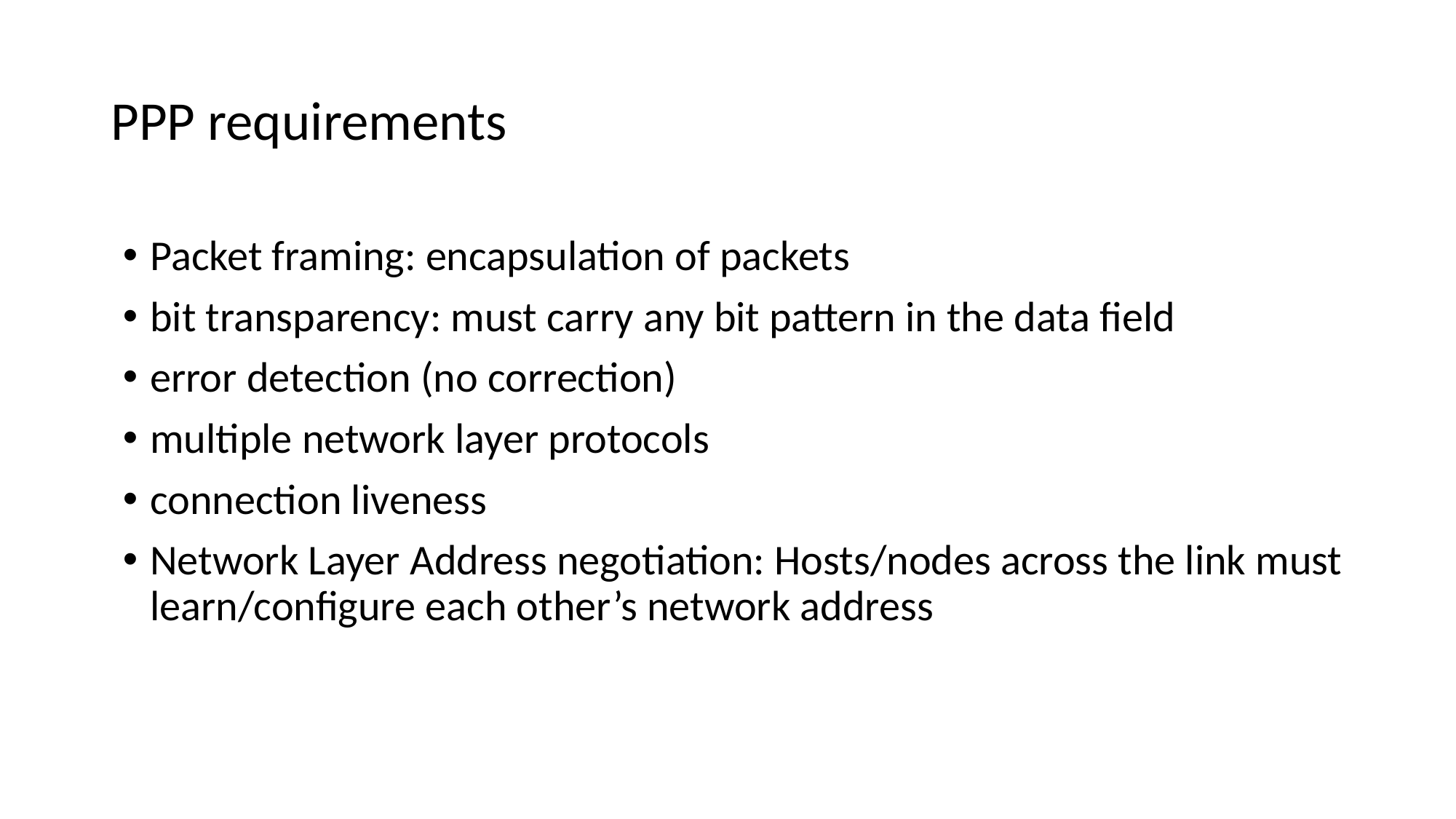

# PPP requirements
Packet framing: encapsulation of packets
bit transparency: must carry any bit pattern in the data field
error detection (no correction)
multiple network layer protocols
connection liveness
Network Layer Address negotiation: Hosts/nodes across the link must learn/configure each other’s network address